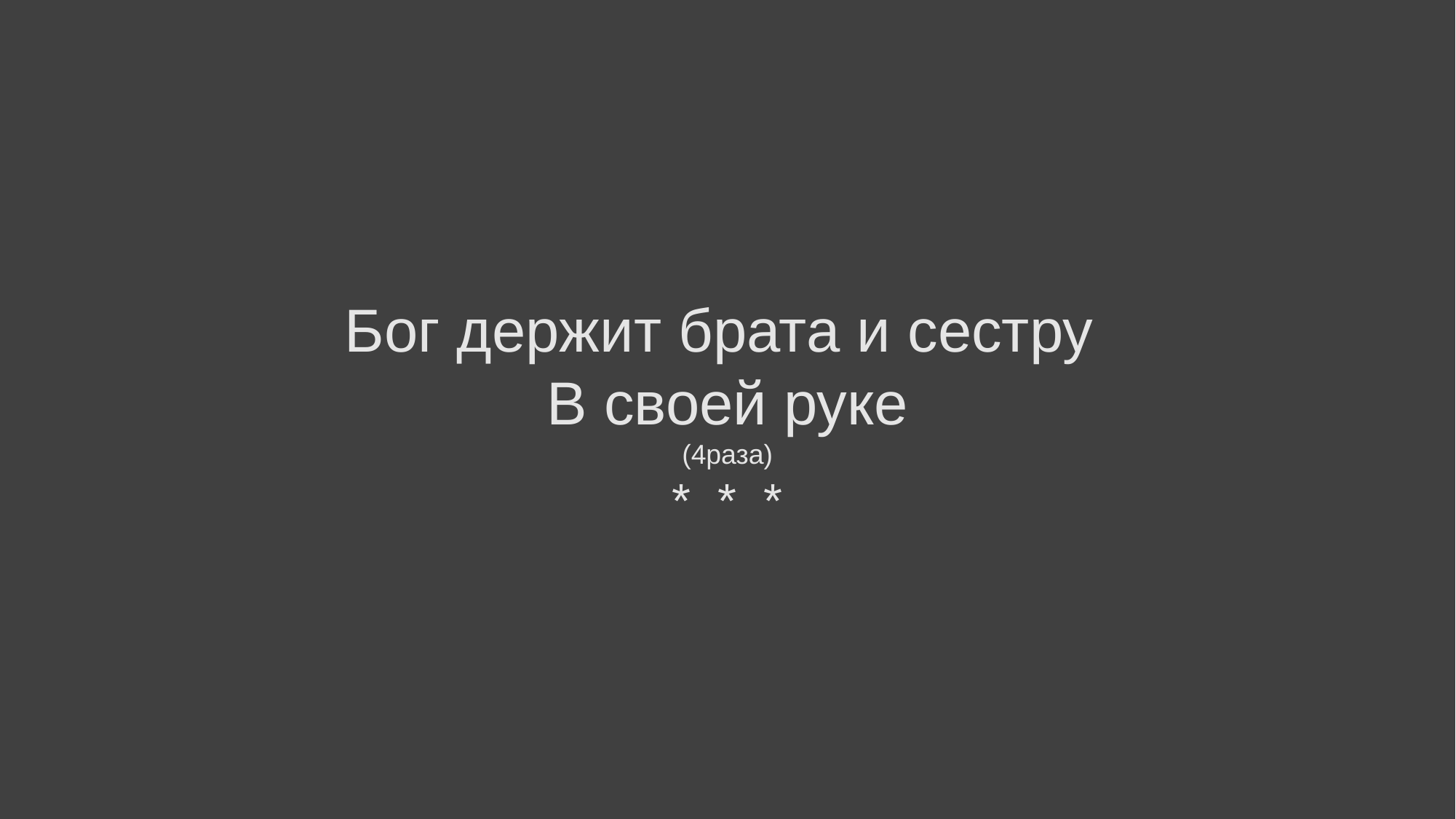

Бог держит брата и сестру
В своей руке
(4раза)
*  *  *